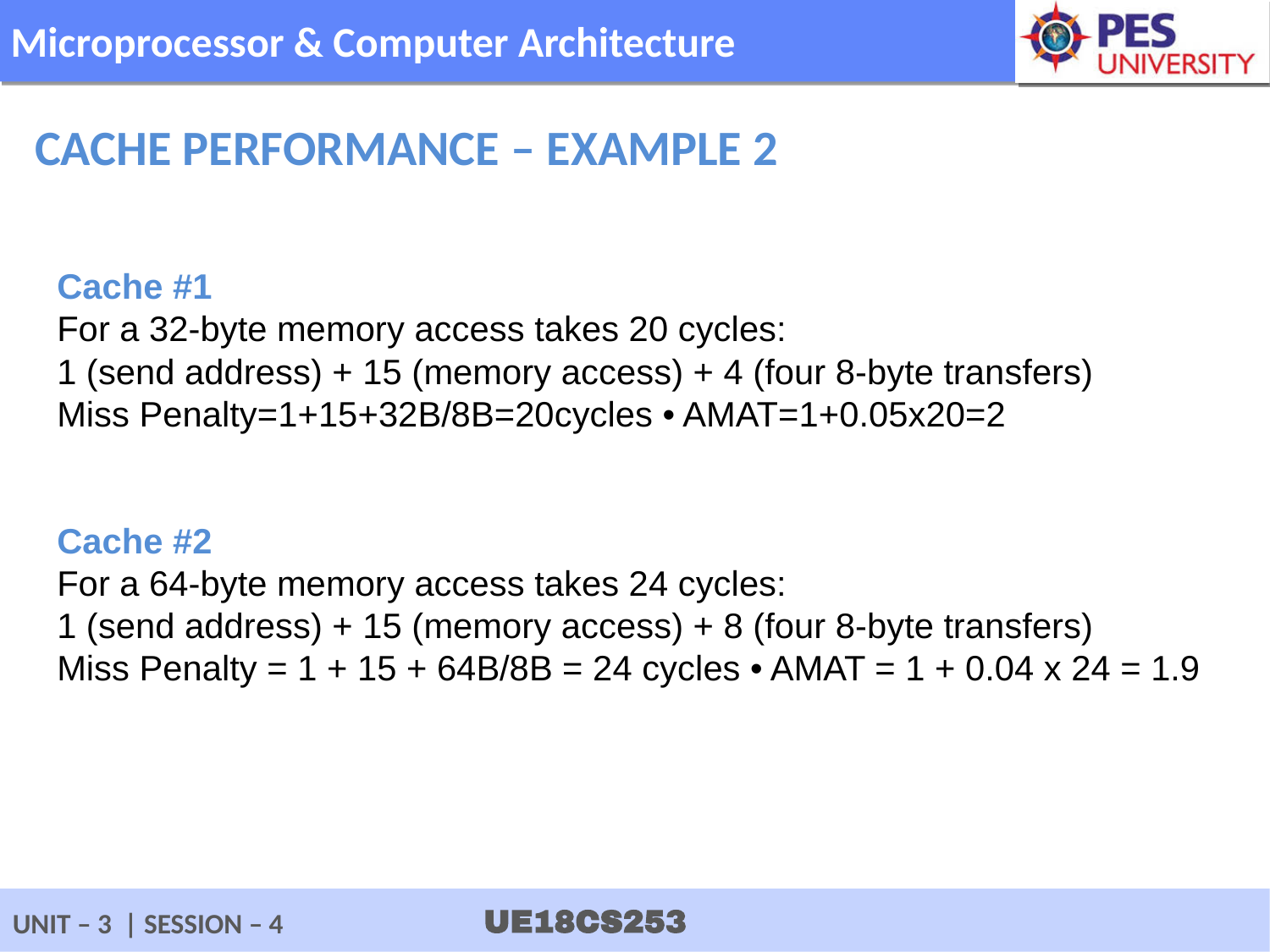

Cache performance – example 2

Cache #1
For a 32-byte memory access takes 20 cycles:
1 (send address) + 15 (memory access) + 4 (four 8-byte transfers)
Miss Penalty=1+15+32B/8B=20cycles • AMAT=1+0.05x20=2

Cache #2
For a 64-byte memory access takes 24 cycles:
1 (send address) + 15 (memory access) + 8 (four 8-byte transfers)
Miss Penalty = 1 + 15 + 64B/8B = 24 cycles • AMAT = 1 + 0.04 x 24 = 1.9